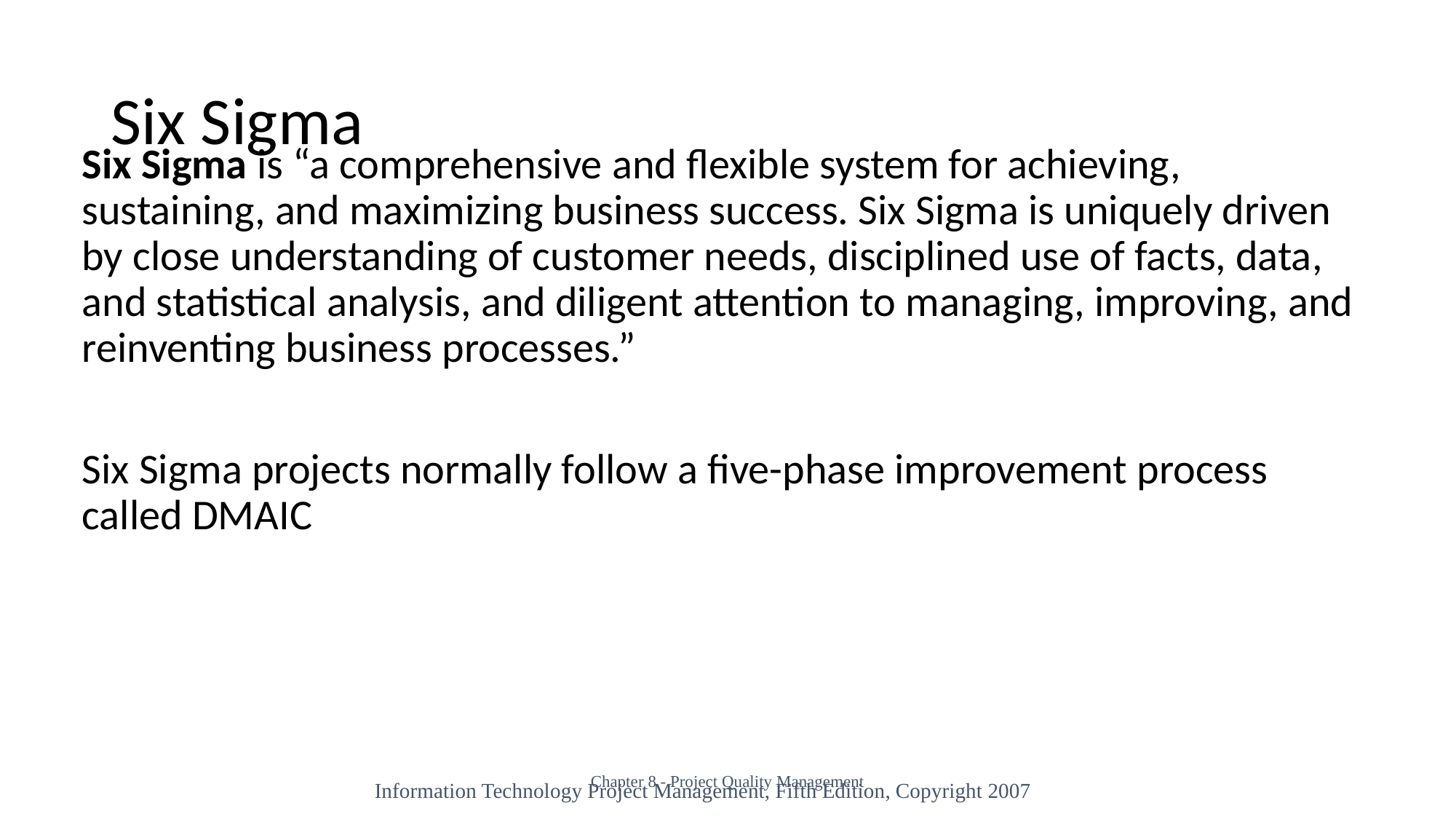

# Six Sigma
Six Sigma is “a comprehensive and flexible system for achieving, sustaining, and maximizing business success. Six Sigma is uniquely driven by close understanding of customer needs, disciplined use of facts, data, and statistical analysis, and diligent attention to managing, improving, and reinventing business processes.”

Six Sigma projects normally follow a five-phase improvement process called DMAIC

Chapter 8 - Project Quality Management
59
Information Technology Project Management, Fifth Edition, Copyright 2007